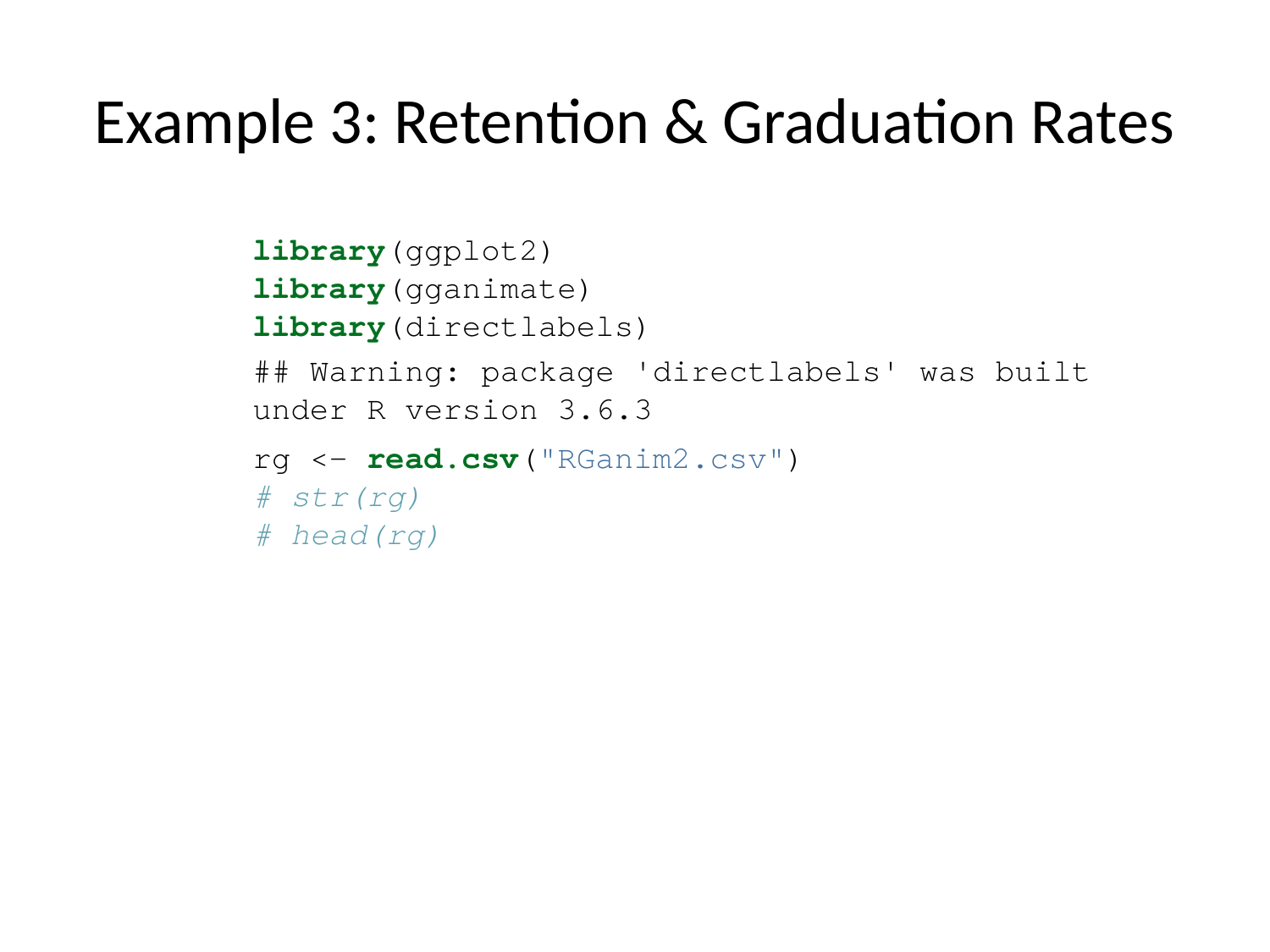

# Example 3: Retention & Graduation Rates
library(ggplot2)
library(gganimate)
library(directlabels)
## Warning: package 'directlabels' was built under R version 3.6.3
rg <- read.csv("RGanim2.csv")
# str(rg)
# head(rg)